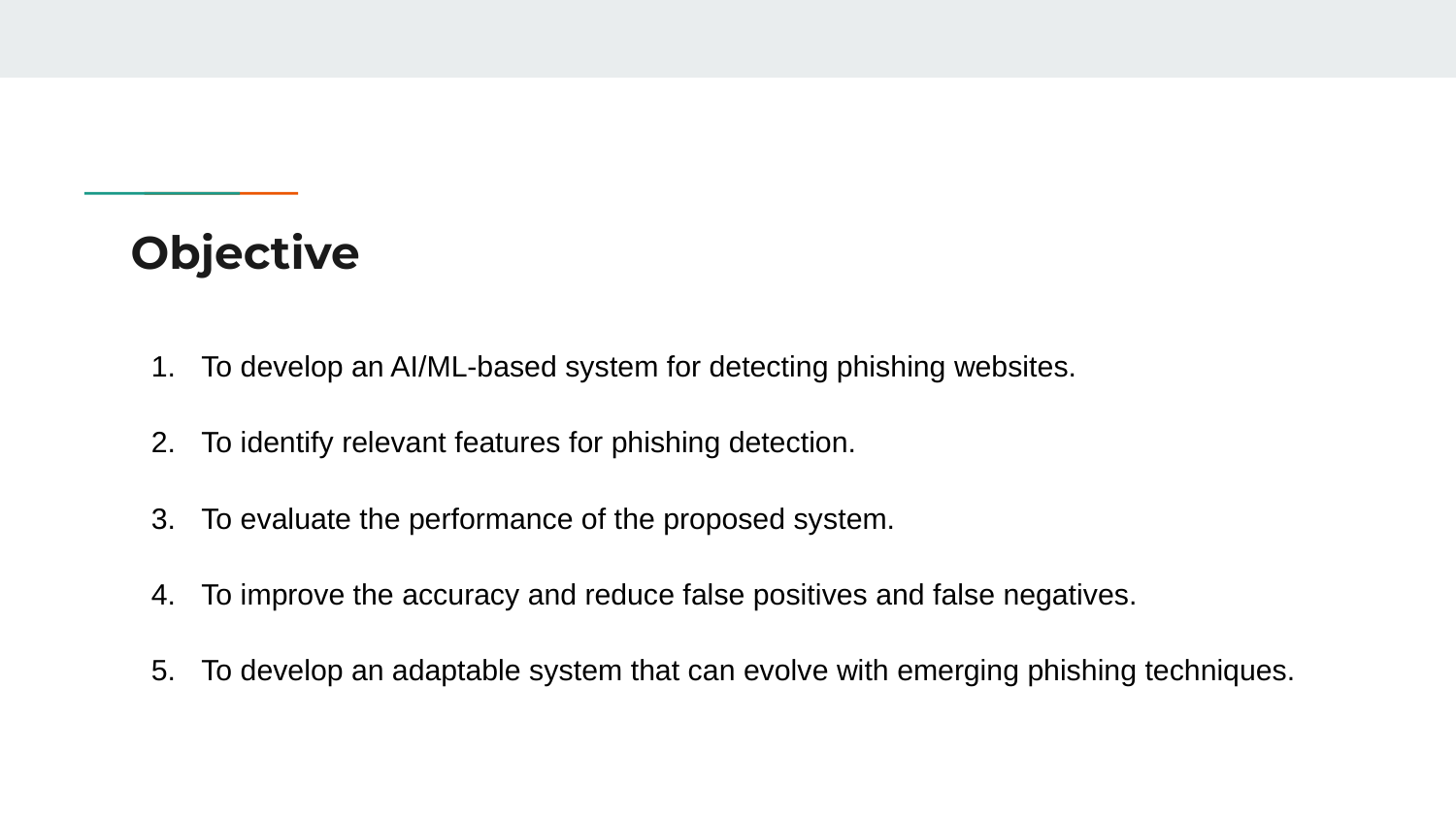

# Objective
To develop an AI/ML-based system for detecting phishing websites.

To identify relevant features for phishing detection.

To evaluate the performance of the proposed system.

To improve the accuracy and reduce false positives and false negatives.

To develop an adaptable system that can evolve with emerging phishing techniques.